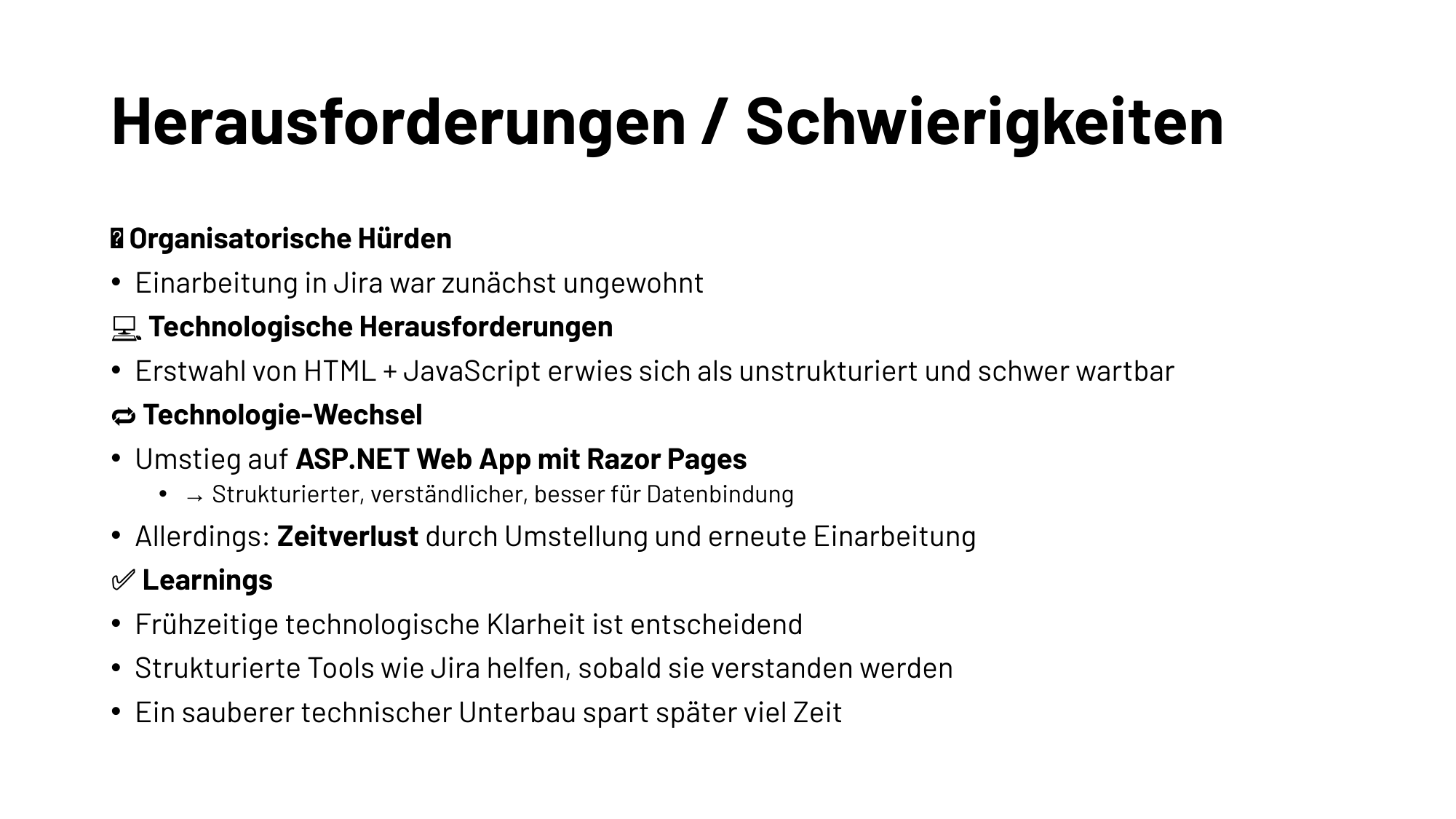

# Herausforderungen / Schwierigkeiten
🧩 Organisatorische Hürden
Einarbeitung in Jira war zunächst ungewohnt
💻 Technologische Herausforderungen
Erstwahl von HTML + JavaScript erwies sich als unstrukturiert und schwer wartbar
🔁 Technologie-Wechsel
Umstieg auf ASP.NET Web App mit Razor Pages
→ Strukturierter, verständlicher, besser für Datenbindung
Allerdings: Zeitverlust durch Umstellung und erneute Einarbeitung
✅ Learnings
Frühzeitige technologische Klarheit ist entscheidend
Strukturierte Tools wie Jira helfen, sobald sie verstanden werden
Ein sauberer technischer Unterbau spart später viel Zeit